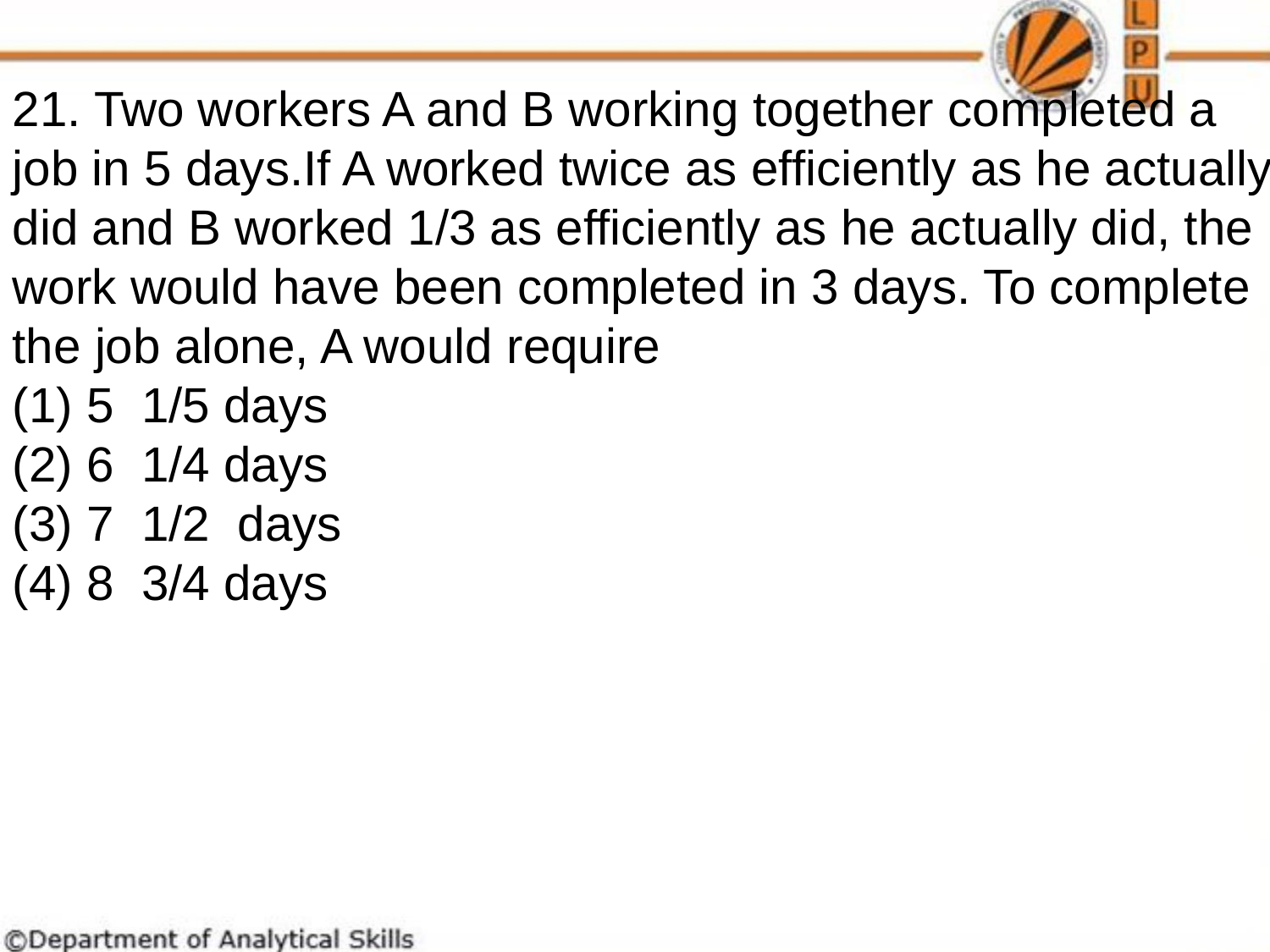

21. Two workers A and B working together completed a job in 5 days.If A worked twice as efficiently as he actually did and B worked 1/3 as efficiently as he actually did, the work would have been completed in 3 days. To complete the job alone, A would require
(1) 5  1/5 days
(2) 6  1/4 days
(3) 7  1/2  days
(4) 8  3/4 days